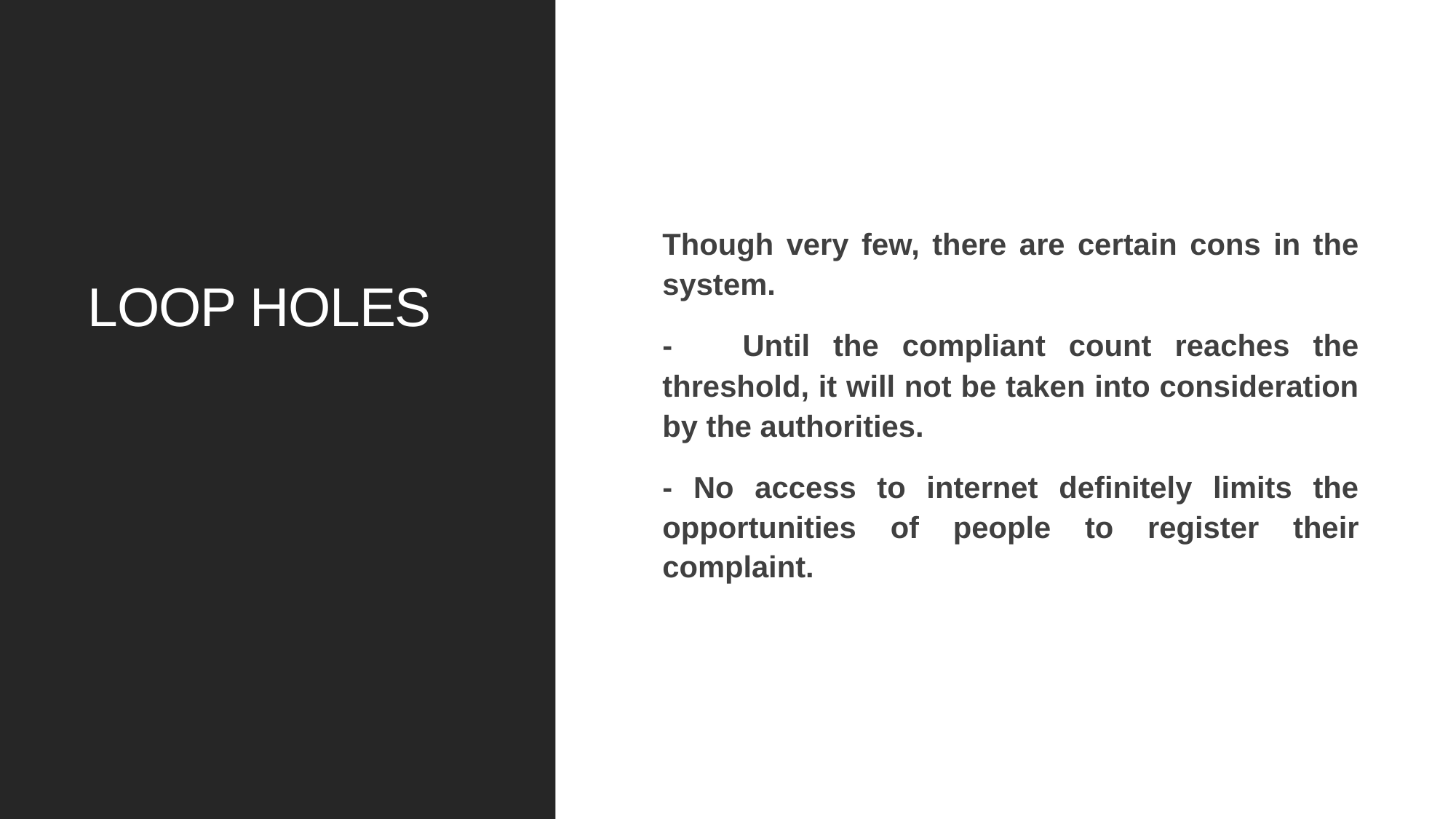

# LOOP HOLES

Though very few, there are certain cons in the system.
-   Until the compliant count reaches the threshold, it will not be taken into consideration by the authorities.
- No access to internet definitely limits the opportunities of people to register their complaint.